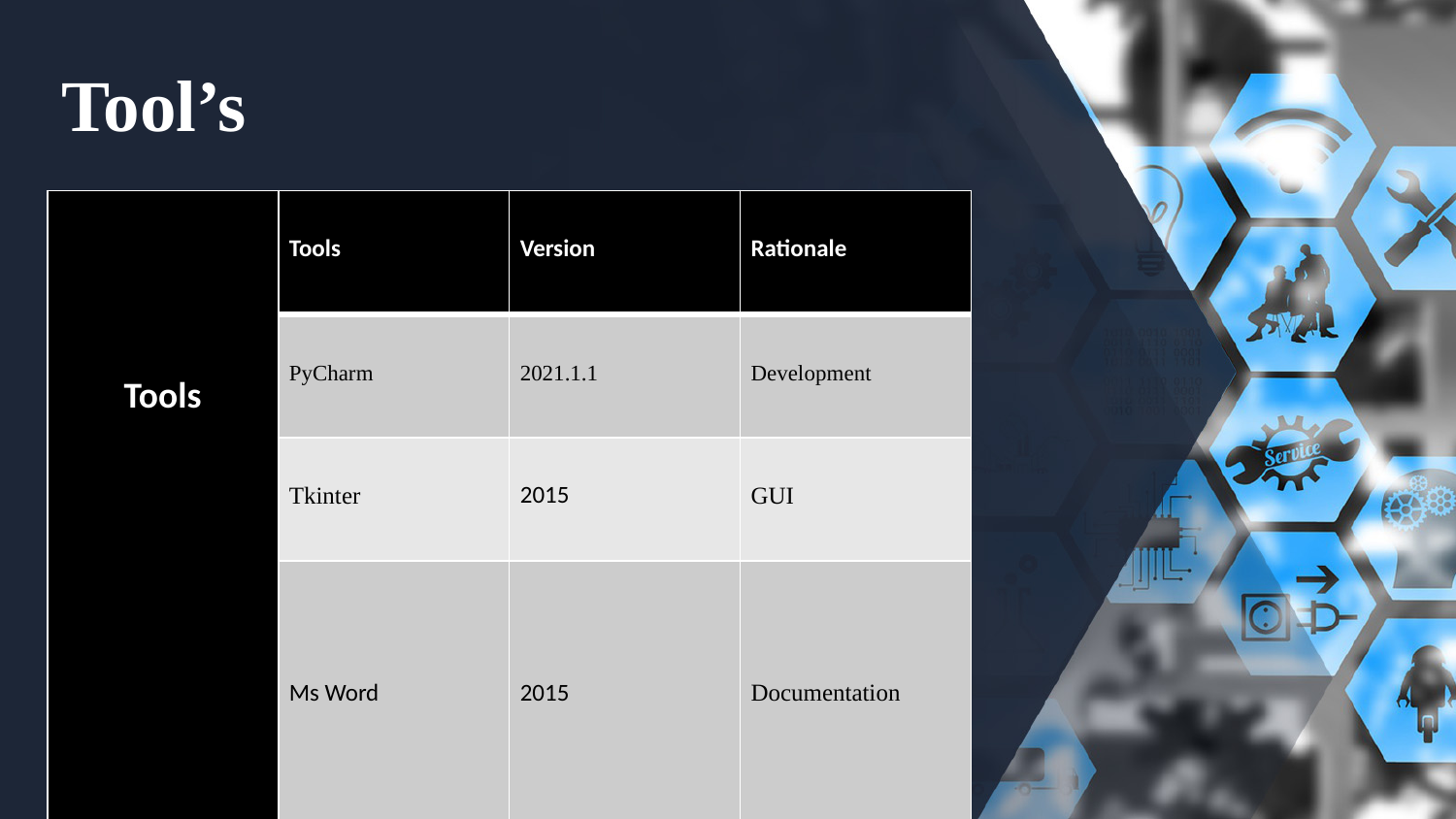

# Tool’s
| Tools | Tools | Version | Rationale |
| --- | --- | --- | --- |
|  | PyCharm | 2021.1.1 | Development |
|  | Tkinter | 2015 | GUI |
|  | Ms Word | 2015 | Documentation |